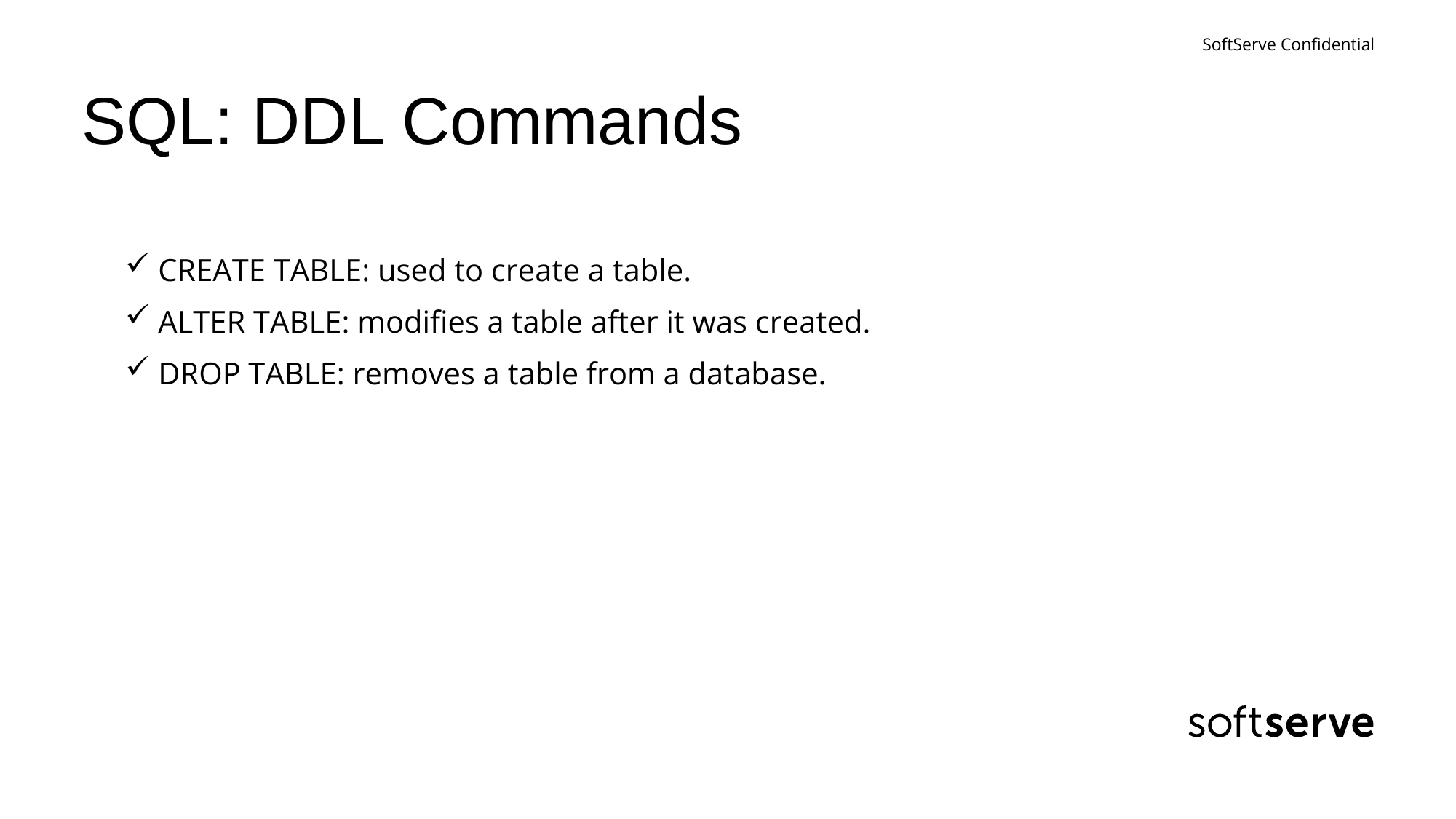

# SQL: DDL Commands
 CREATE TABLE: used to create a table.
 ALTER TABLE: modifies a table after it was created.
 DROP TABLE: removes a table from a database.